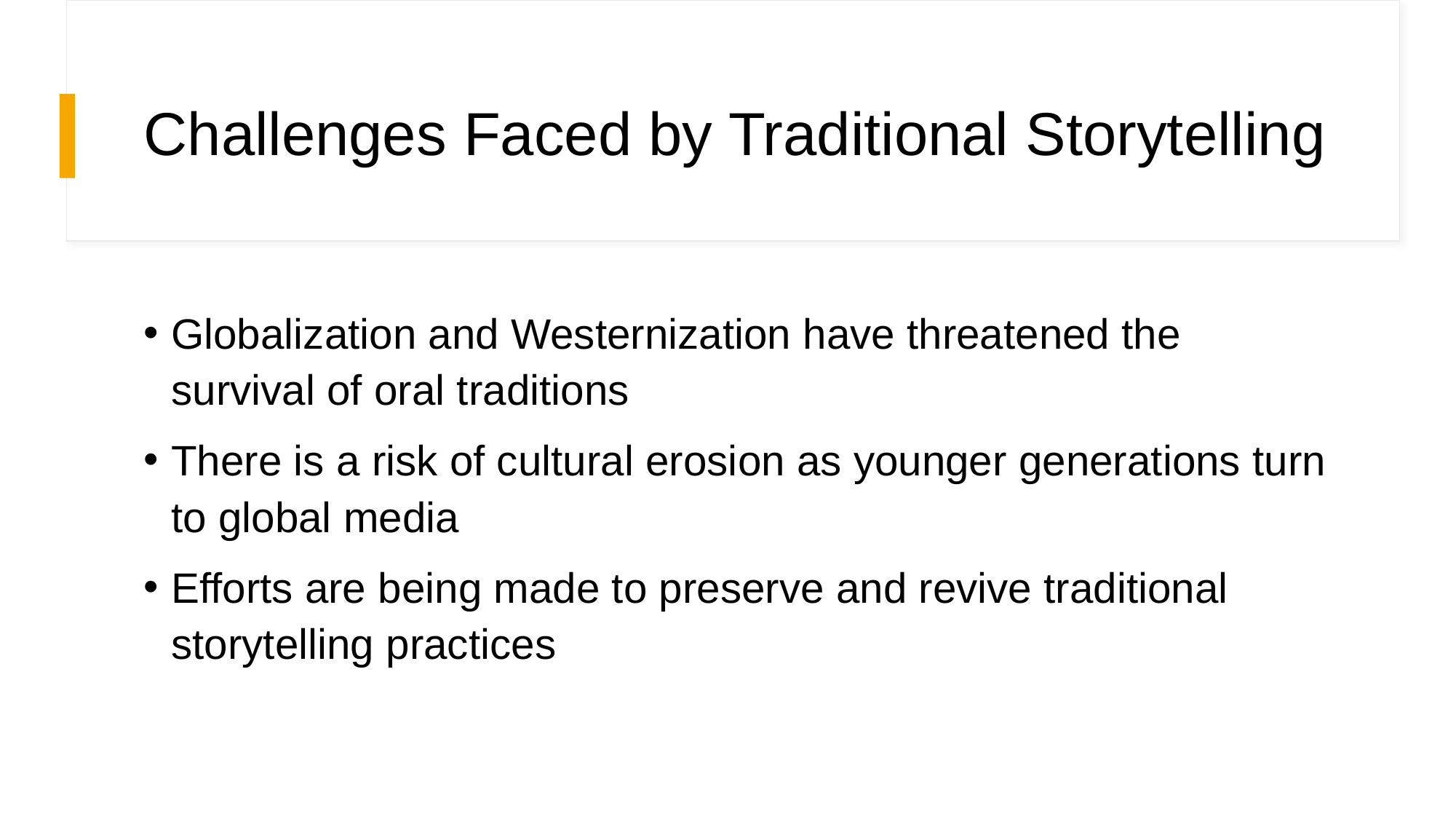

# Challenges Faced by Traditional Storytelling
Globalization and Westernization have threatened the survival of oral traditions
There is a risk of cultural erosion as younger generations turn to global media
Efforts are being made to preserve and revive traditional storytelling practices